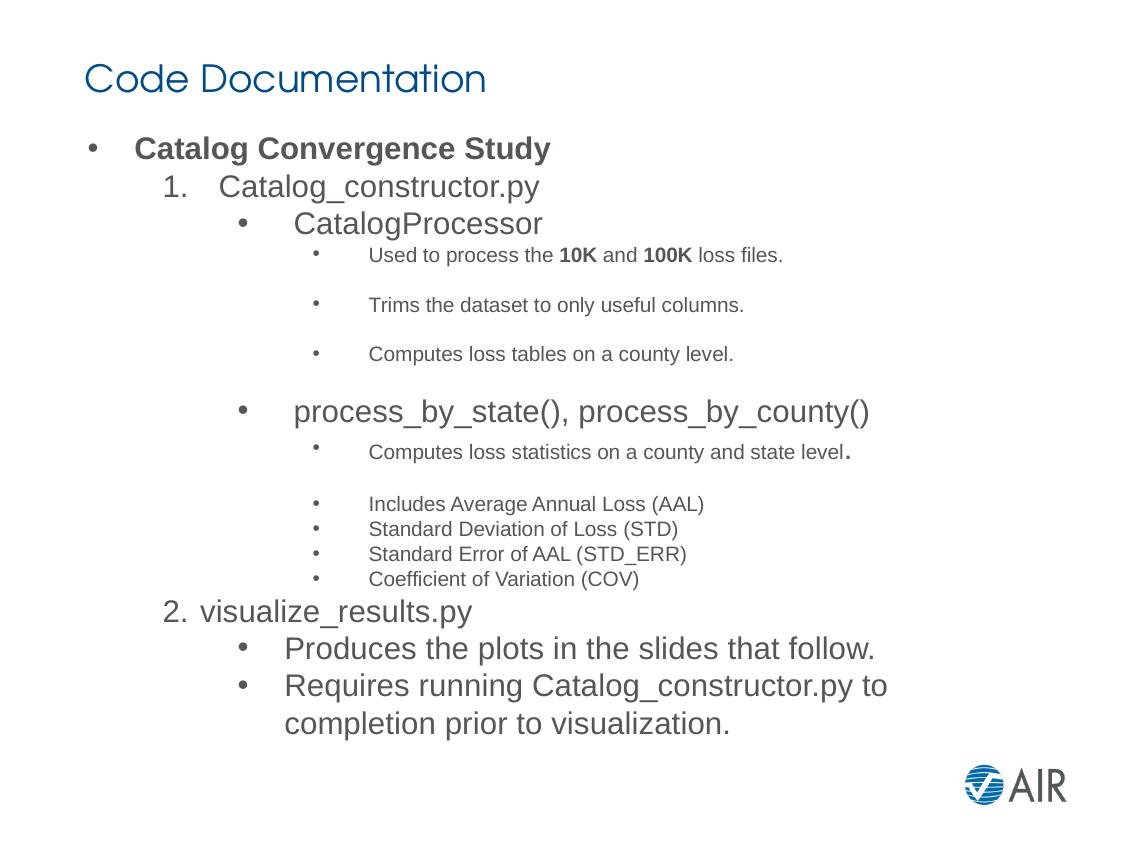

# Code Documentation
Catalog Convergence Study
Catalog_constructor.py
CatalogProcessor
Used to process the 10K and 100K loss files.

Trims the dataset to only useful columns.

Computes loss tables on a county level.

process_by_state(), process_by_county()
Computes loss statistics on a county and state level.

Includes Average Annual Loss (AAL)
Standard Deviation of Loss (STD)
Standard Error of AAL (STD_ERR)
Coefficient of Variation (COV)
visualize_results.py
Produces the plots in the slides that follow.
Requires running Catalog_constructor.py to completion prior to visualization.